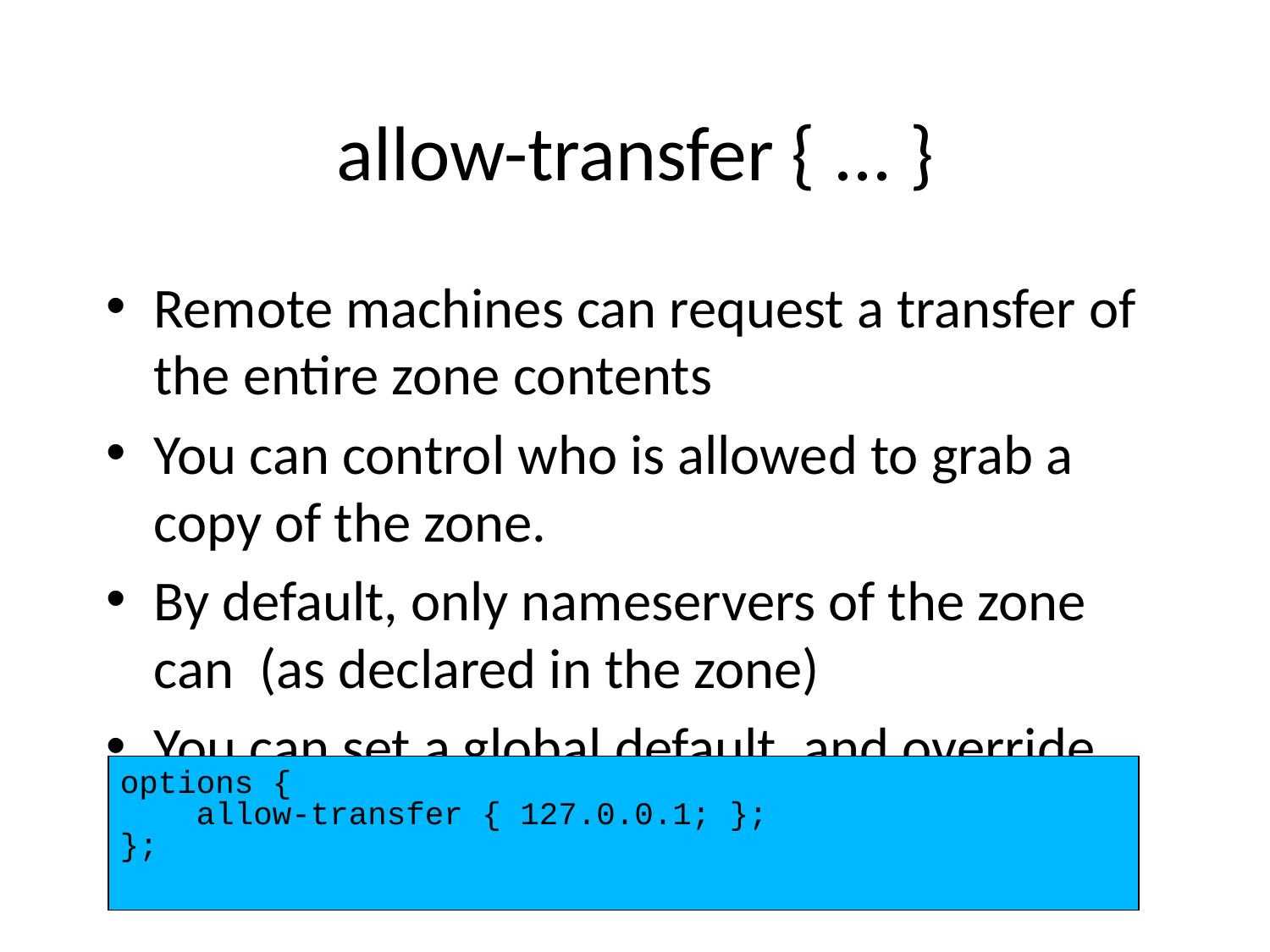

# allow-transfer { ... }
Remote machines can request a transfer of the entire zone contents
You can control who is allowed to grab a copy of the zone.
By default, only nameservers of the zone can  (as declared in the zone)‏
You can set a global default, and override this for each zone if required
options {
    allow-transfer { 127.0.0.1; };
};